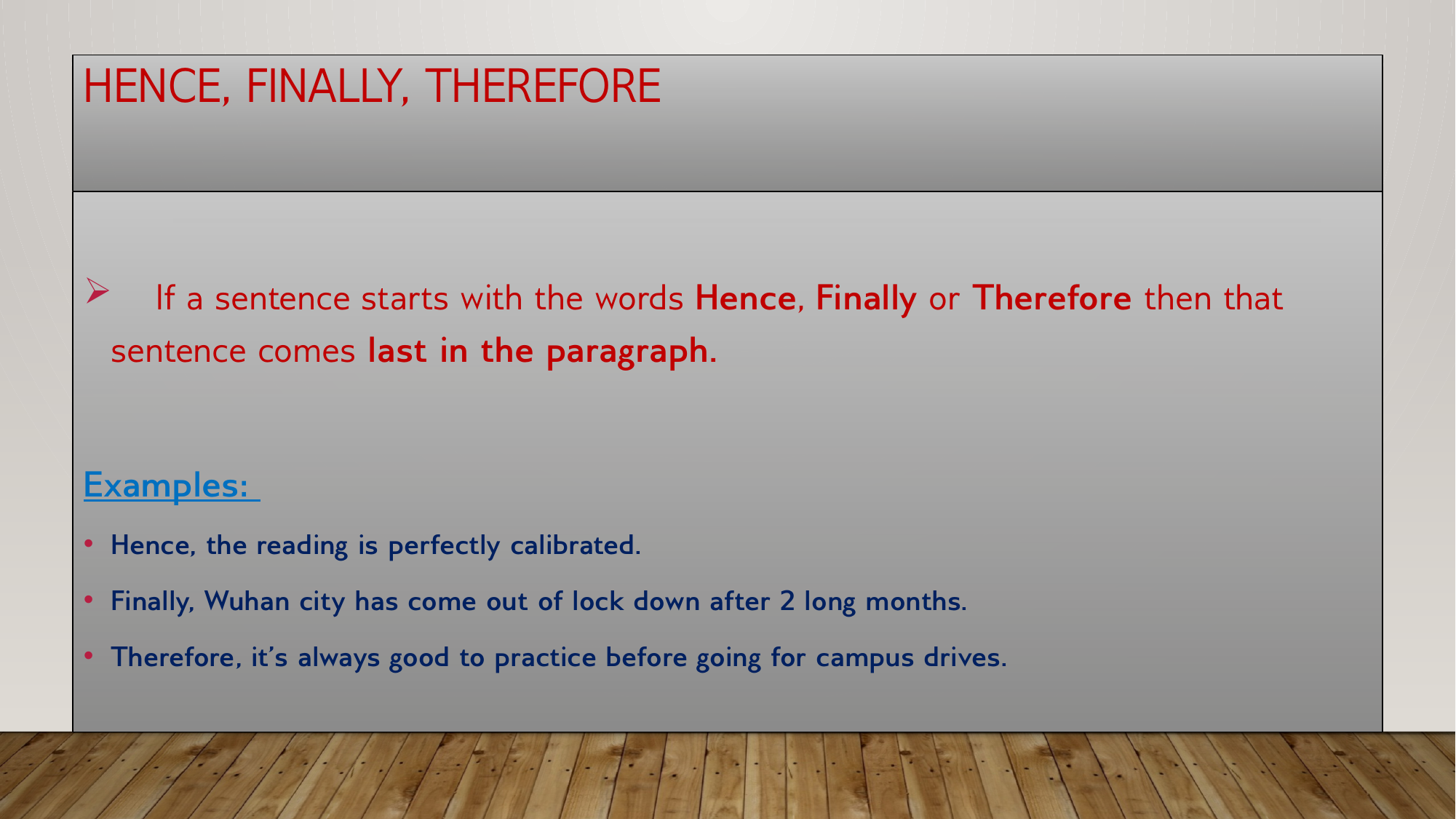

# Hence, Finally, Therefore

    If a sentence starts with the words Hence, Finally or Therefore then that sentence comes last in the paragraph.

Examples:
Hence, the reading is perfectly calibrated.
Finally, Wuhan city has come out of lock down after 2 long months.
Therefore, it’s always good to practice before going for campus drives.